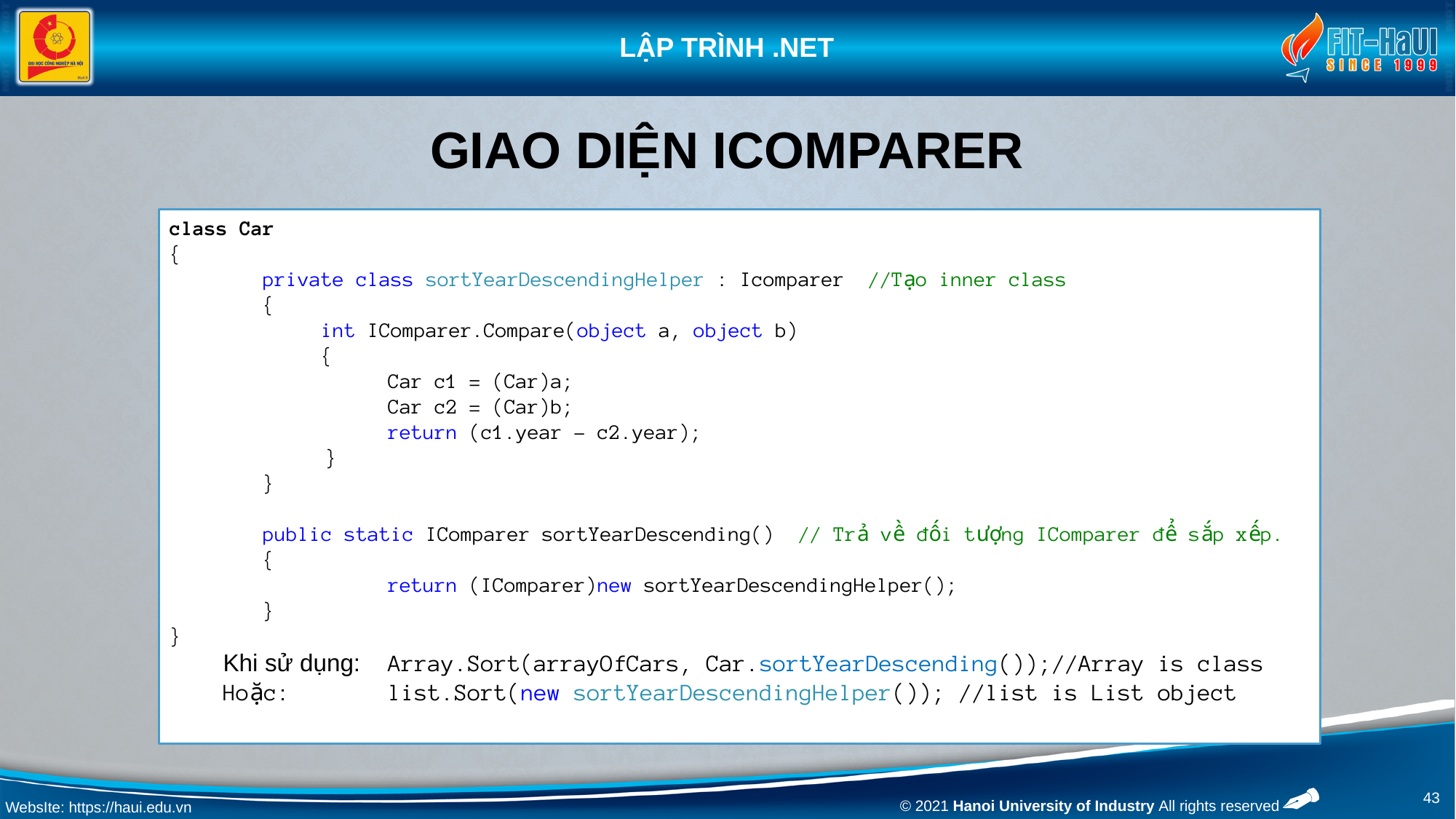

# Giao diện IComparer
class Car
{
        private class sortYearDescendingHelper : Icomparer  //Tạo inner class
        {
             int IComparer.Compare(object a, object b)
             {
		Car c1 = (Car)a;
		Car c2 = (Car)b;
                	return (c1.year - c2.year);
	    }
        }

        public static IComparer sortYearDescending()  // Trả về đối tượng IComparer để sắp xếp.
        {
		return (IComparer)new sortYearDescendingHelper();
        }
}
    Khi sử dụng: 	Array.Sort(arrayOfCars, Car.sortYearDescending());//Array is class
    Hoặc:      	list.Sort(new sortYearDescendingHelper()); //list is List object